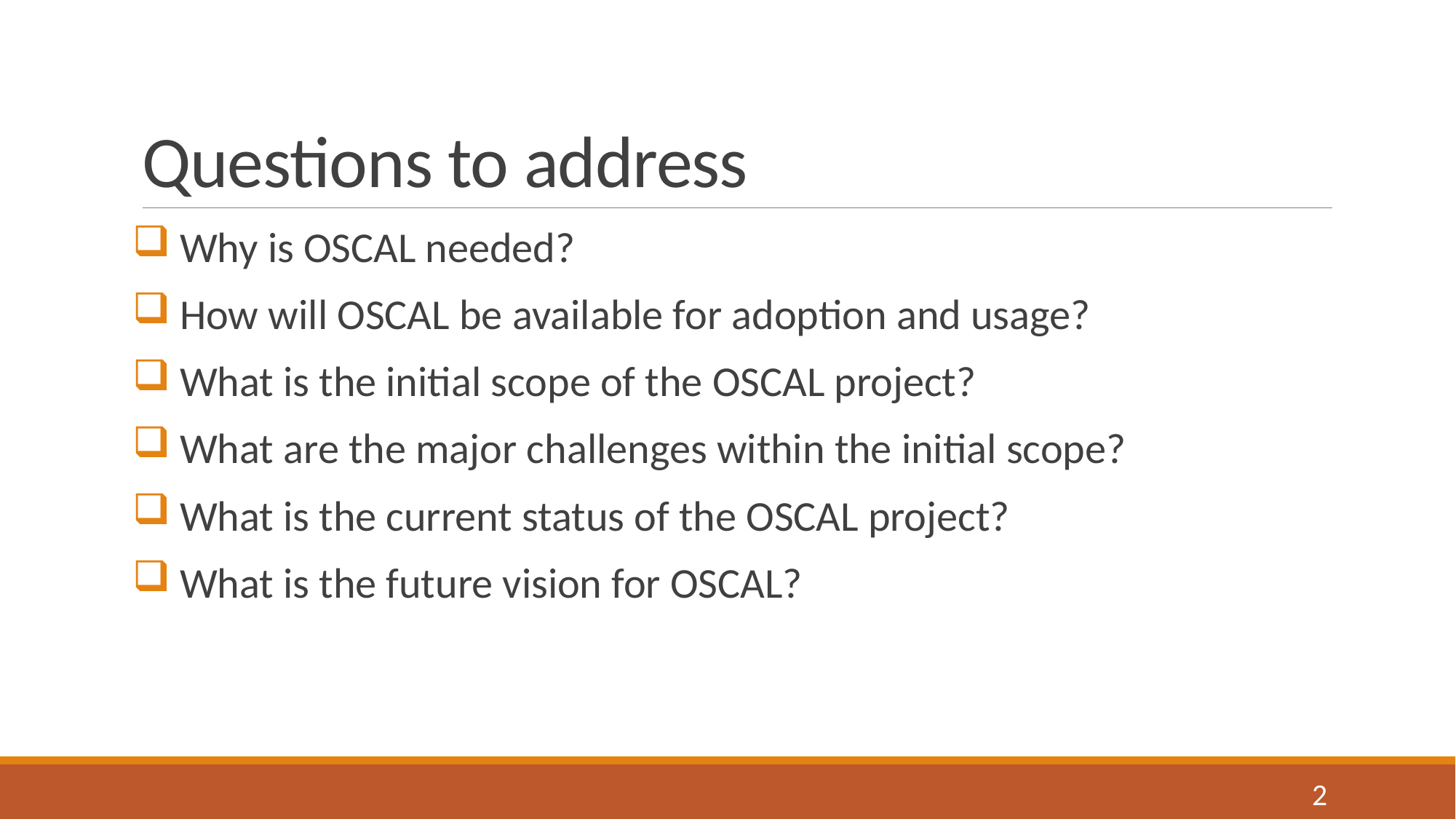

# Questions to address
Why is OSCAL needed?
How will OSCAL be available for adoption and usage?
What is the initial scope of the OSCAL project?
What are the major challenges within the initial scope?
What is the current status of the OSCAL project?
What is the future vision for OSCAL?
2